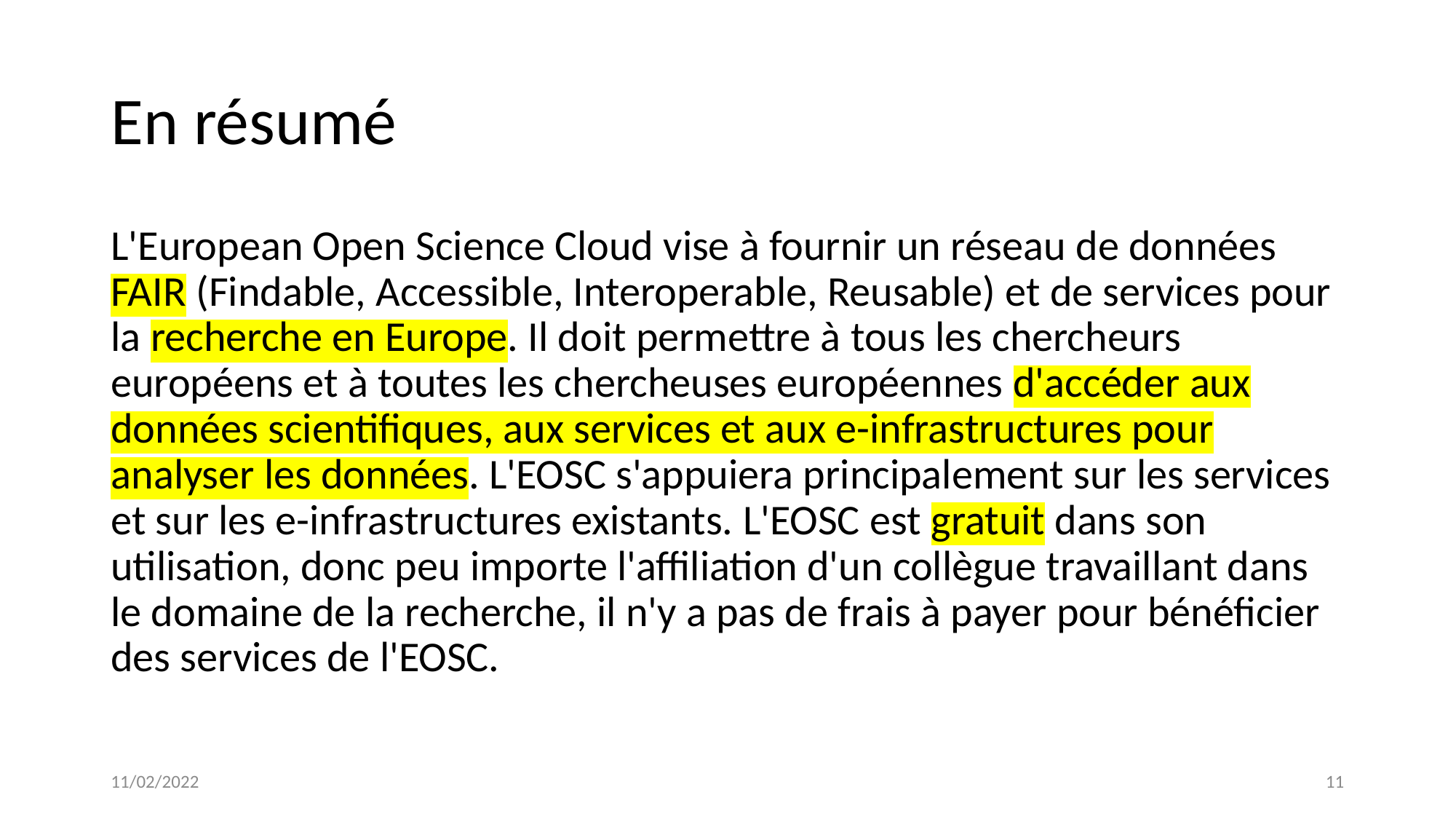

# En résumé
L'European Open Science Cloud vise à fournir un réseau de données FAIR (Findable, Accessible, Interoperable, Reusable) et de services pour la recherche en Europe. Il doit permettre à tous les chercheurs européens et à toutes les chercheuses européennes d'accéder aux données scientifiques, aux services et aux e-infrastructures pour analyser les données. L'EOSC s'appuiera principalement sur les services et sur les e-infrastructures existants. L'EOSC est gratuit dans son utilisation, donc peu importe l'affiliation d'un collègue travaillant dans le domaine de la recherche, il n'y a pas de frais à payer pour bénéficier des services de l'EOSC.
11/02/2022
11